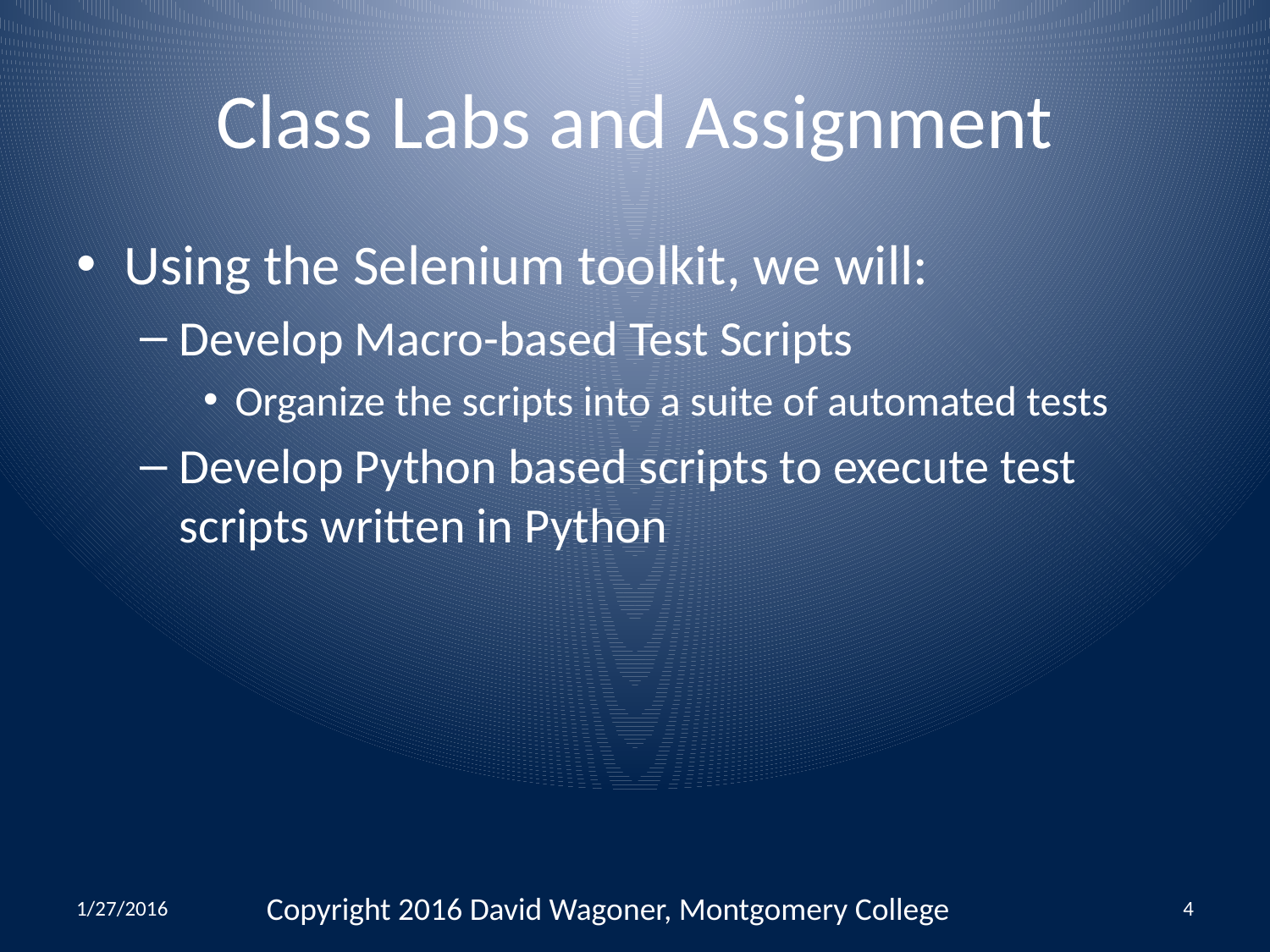

# Class Labs and Assignment
Using the Selenium toolkit, we will:
Develop Macro-based Test Scripts
Organize the scripts into a suite of automated tests
Develop Python based scripts to execute test scripts written in Python
1/27/2016
Copyright 2016 David Wagoner, Montgomery College
4